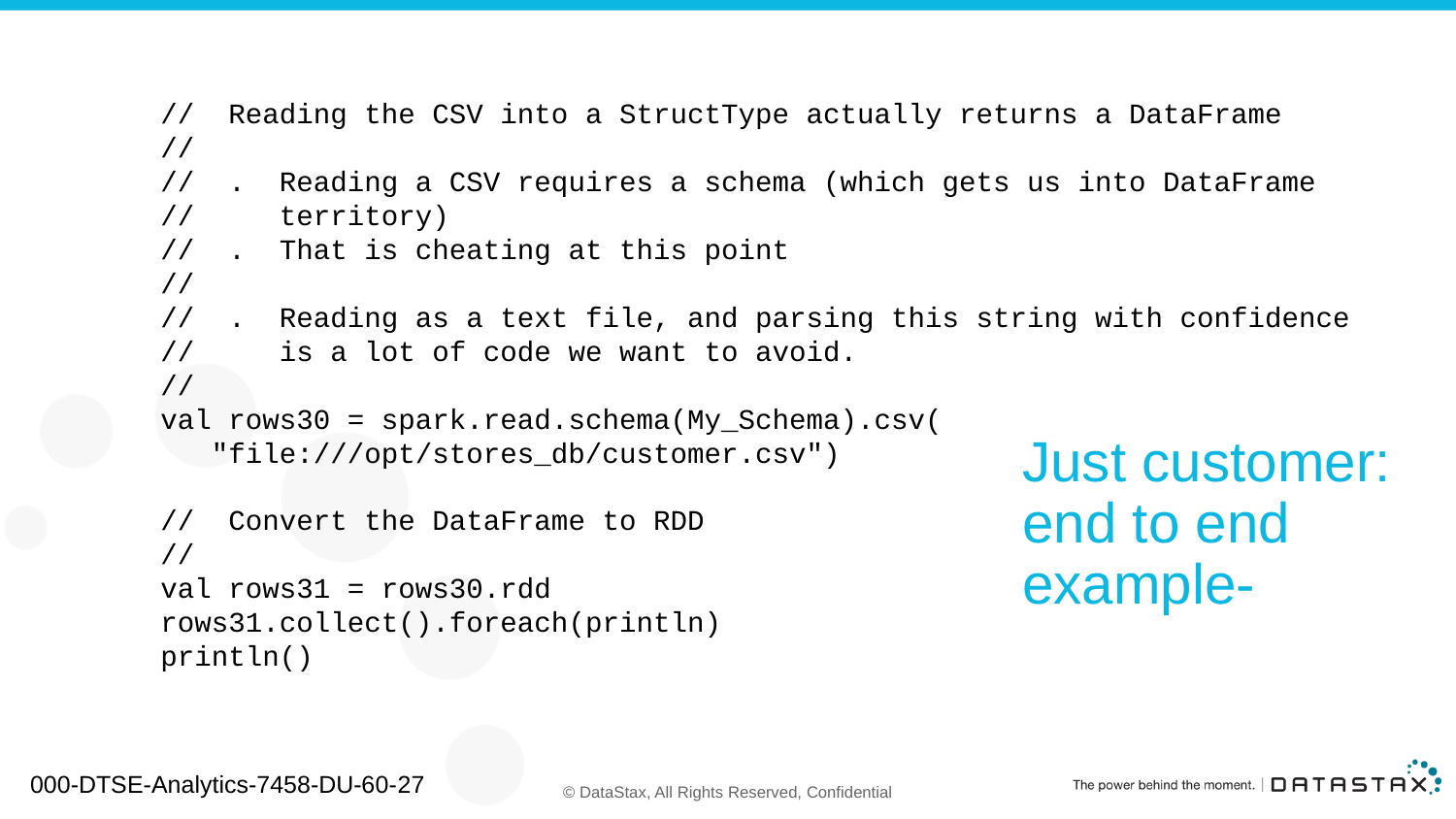

//  Reading the CSV into a StructType actually returns a DataFrame
      //
      //  .  Reading a CSV requires a schema (which gets us into DataFrame
      //     territory)
      //  .  That is cheating at this point
      //
      //  .  Reading as a text file, and parsing this string with confidence
      //     is a lot of code we want to avoid.
      //
      val rows30 = spark.read.schema(My_Schema).csv(
         "file:///opt/stores_db/customer.csv")

      //  Convert the DataFrame to RDD
      //
      val rows31 = rows30.rdd
      rows31.collect().foreach(println)
      println()

# Just customer: end to end example-
000-DTSE-Analytics-7458-DU-60-27